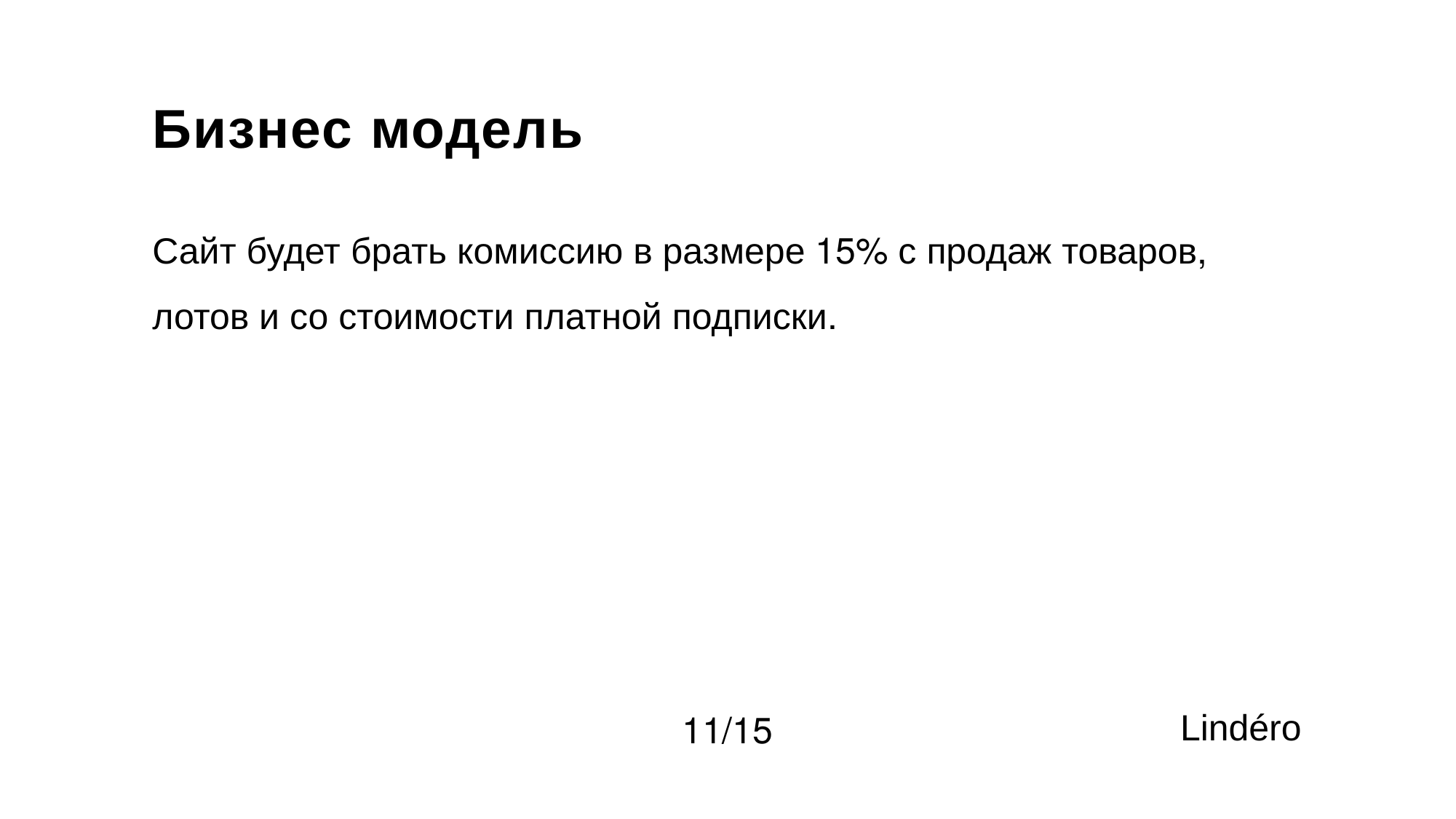

# Бизнес модель
Сайт будет брать комиссию в размере 15% с продаж товаров, лотов и со стоимости платной подписки.
Lindéro
11/15